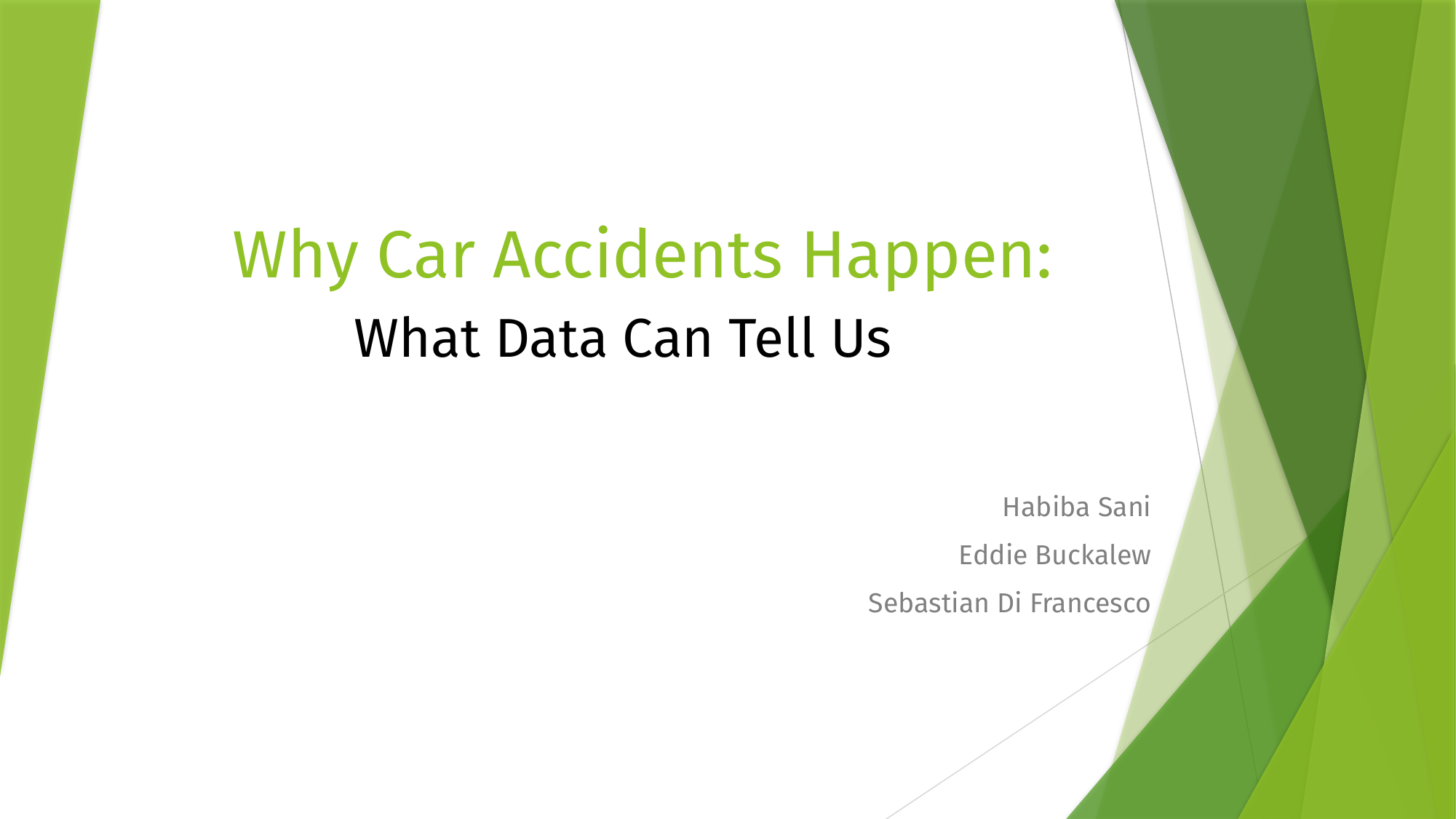

# Why Car Accidents Happen:
What Data Can Tell Us
Habiba Sani
 Eddie Buckalew
Sebastian Di Francesco